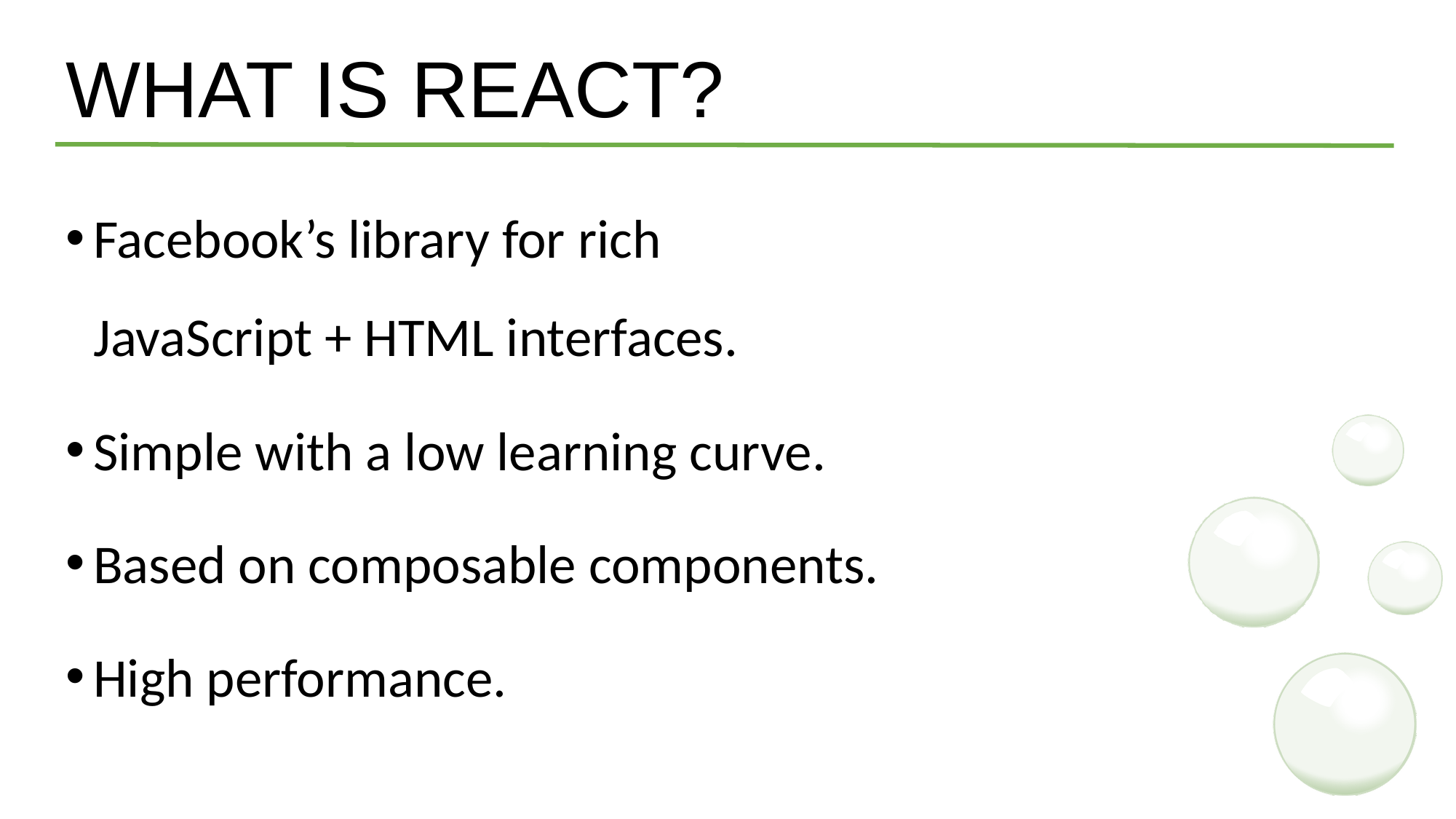

# WHAT IS REACT?
Facebook’s library for rich
JavaScript + HTML interfaces.
Simple with a low learning curve.
Based on composable components.
High performance.